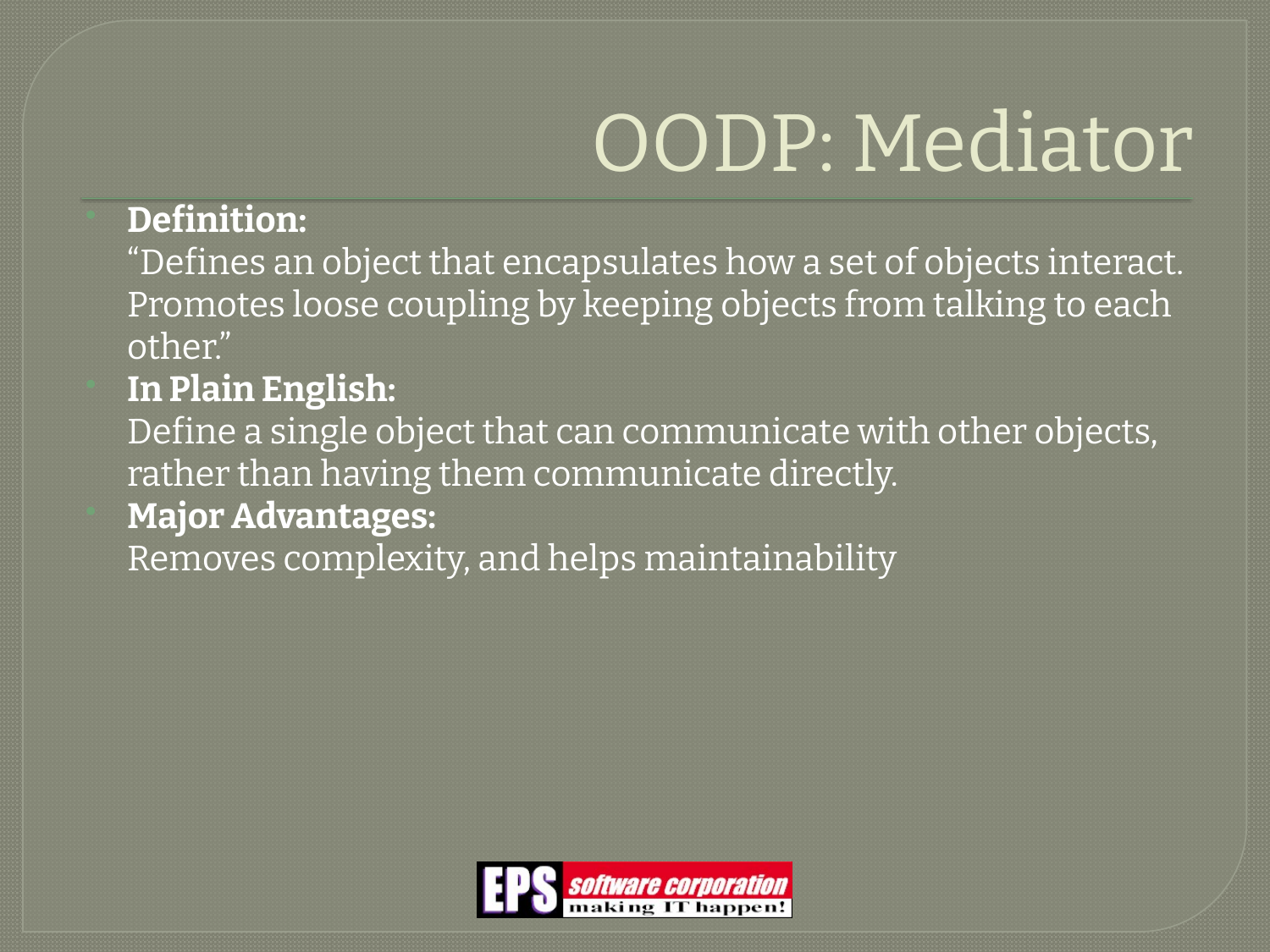

# OODP: Mediator
Definition:
“Defines an object that encapsulates how a set of objects interact. Promotes loose coupling by keeping objects from talking to each other.”
In Plain English:
Define a single object that can communicate with other objects, rather than having them communicate directly.
Major Advantages:
Removes complexity, and helps maintainability